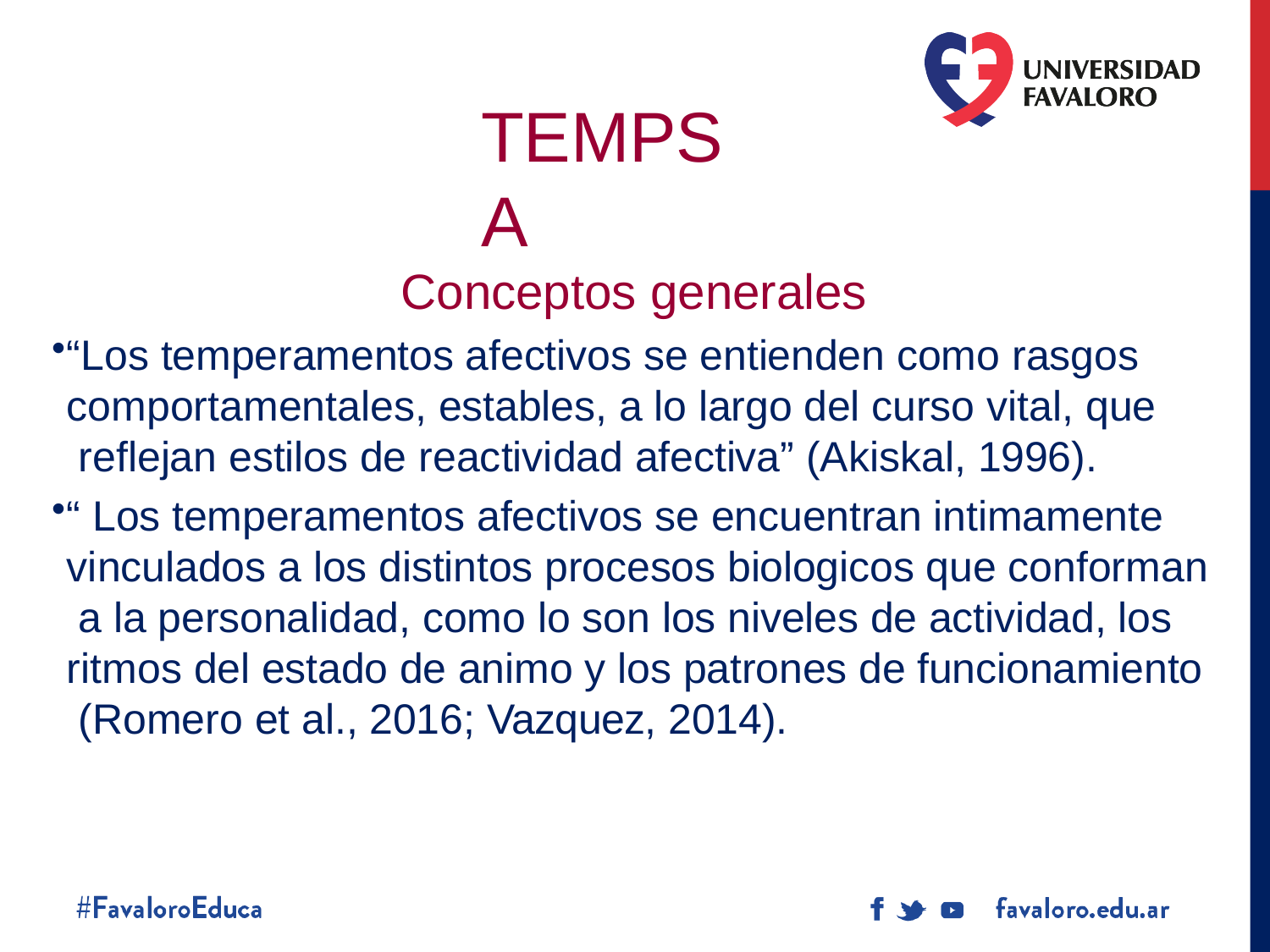

# TEMPS A
Conceptos generales
“Los temperamentos afectivos se entienden como rasgos  comportamentales, estables, a lo largo del curso vital, que  reflejan estilos de reactividad afectiva” (Akiskal, 1996).
“ Los temperamentos afectivos se encuentran intimamente  vinculados a los distintos procesos biologicos que conforman  a la personalidad, como lo son los niveles de actividad, los  ritmos del estado de animo y los patrones de funcionamiento  (Romero et al., 2016; Vazquez, 2014).